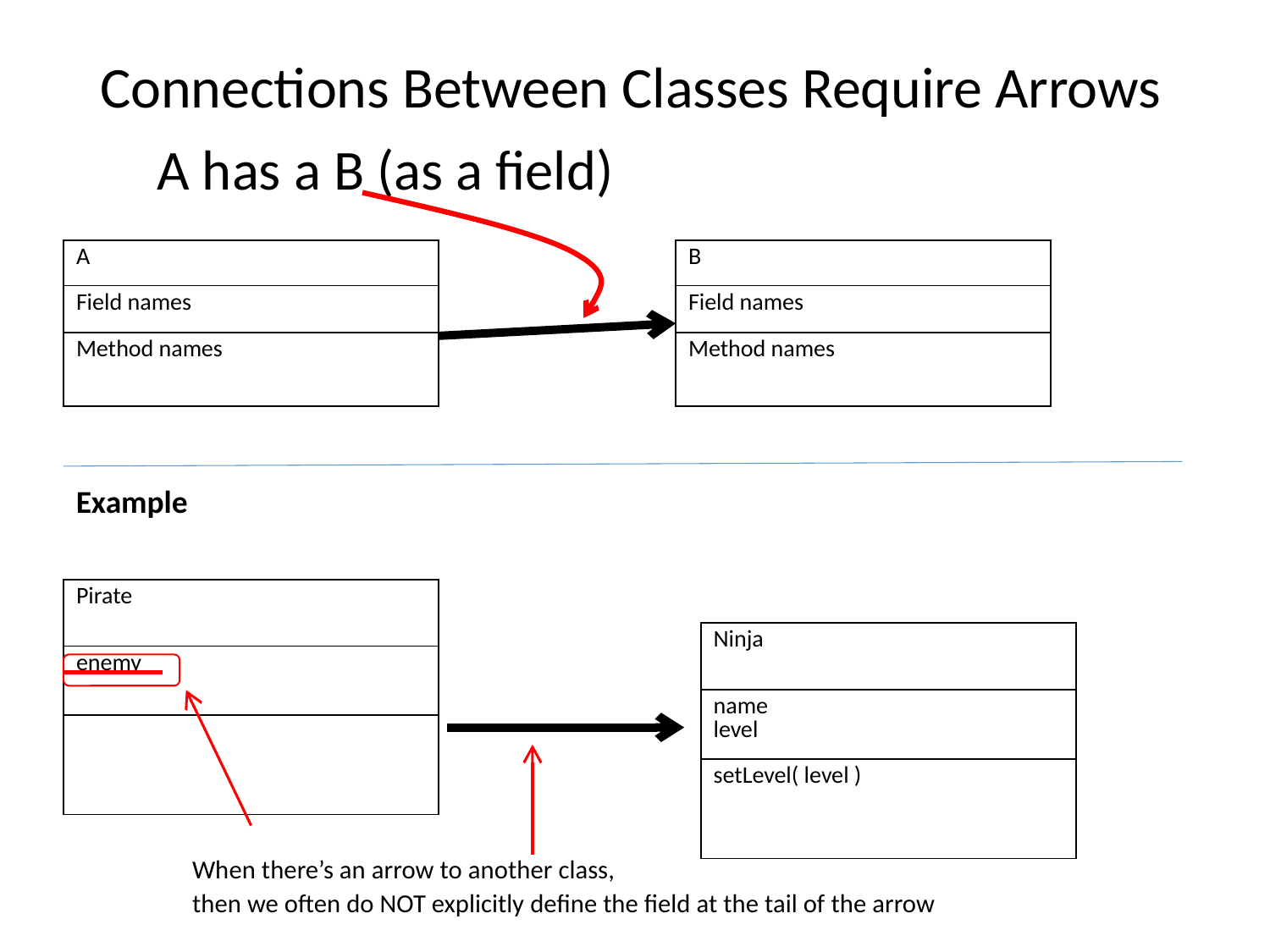

# Connections Between Classes Require Arrows
A has a B (as a field)

| A |
| --- |
| Field names |
| Method names |
| B |
| --- |
| Field names |
| Method names |
Example
| Pirate |
| --- |
| enemy |
|  |
| Ninja |
| --- |
| name level |
| setLevel( level ) |

When there’s an arrow to another class,
then we often do NOT explicitly define the field at the tail of the arrow